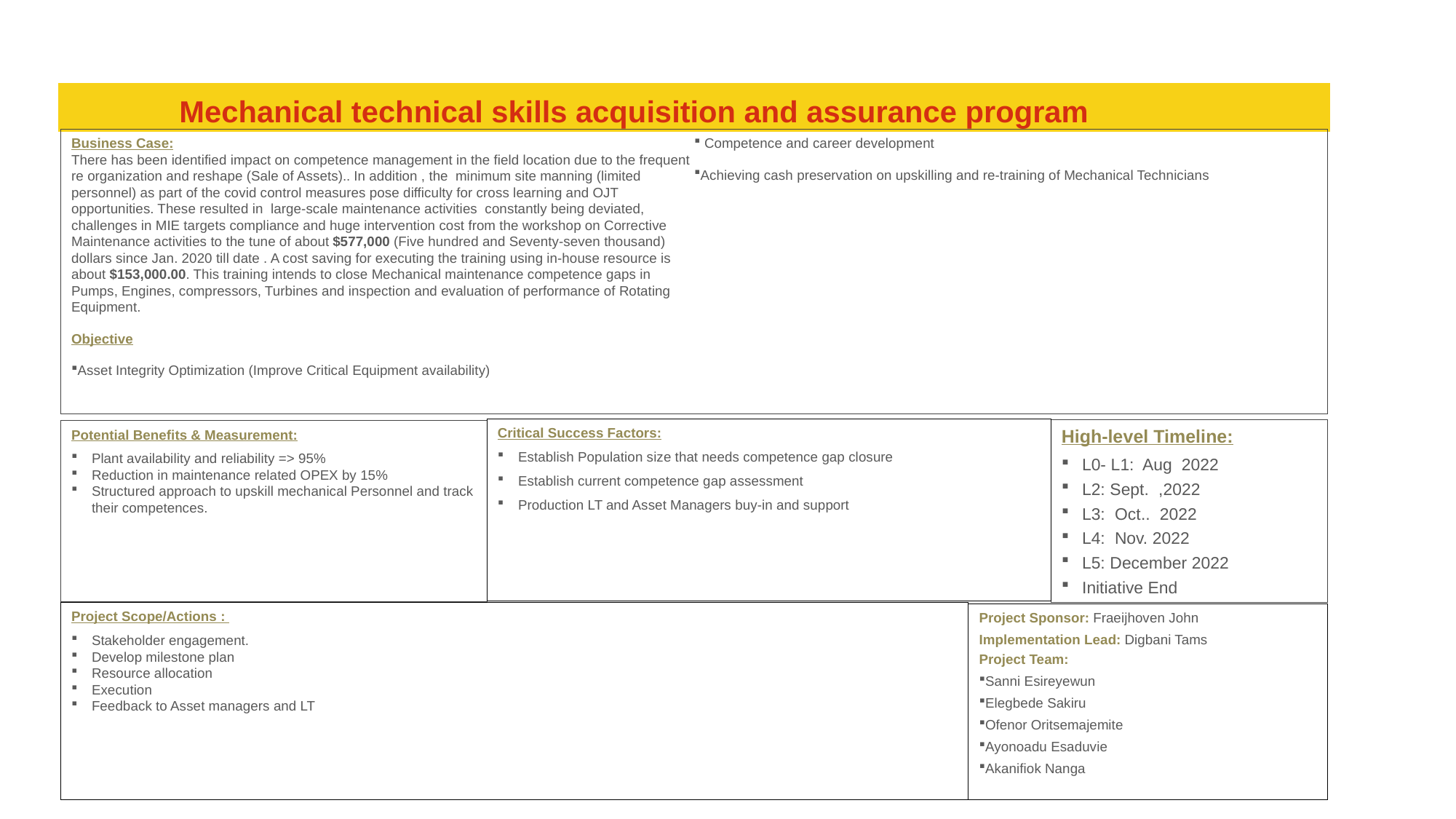

# Mechanical technical skills acquisition and assurance program
Business Case:
There has been identified impact on competence management in the field location due to the frequent re organization and reshape (Sale of Assets).. In addition , the  minimum site manning (limited personnel) as part of the covid control measures pose difficulty for cross learning and OJT opportunities. These resulted in  large-scale maintenance activities  constantly being deviated, challenges in MIE targets compliance and huge intervention cost from the workshop on Corrective Maintenance activities to the tune of about $577,000 (Five hundred and Seventy-seven thousand) dollars since Jan. 2020 till date . A cost saving for executing the training using in-house resource is about $153,000.00. This training intends to close Mechanical maintenance competence gaps in  Pumps, Engines, compressors, Turbines and inspection and evaluation of performance of Rotating Equipment.
Objective
Asset Integrity Optimization (Improve Critical Equipment availability)
 Competence and career development
Achieving cash preservation on upskilling and re-training of Mechanical Technicians

Critical Success Factors:
Establish Population size that needs competence gap closure
Establish current competence gap assessment
Production LT and Asset Managers buy-in and support

High-level Timeline:
L0- L1:  Aug  2022
L2: Sept.  ,2022
L3:  Oct..  2022
L4:  Nov. 2022
L5: December 2022
Initiative End

Potential Benefits & Measurement:
Plant availability and reliability => 95%
Reduction in maintenance related OPEX by 15%
Structured approach to upskill mechanical Personnel and track their competences.

Project Scope/Actions :
Stakeholder engagement.
Develop milestone plan
Resource allocation
Execution
Feedback to Asset managers and LT

Project Sponsor: Fraeijhoven John
Implementation Lead: Digbani Tams
Project Team:
Sanni Esireyewun
Elegbede Sakiru
Ofenor Oritsemajemite
Ayonoadu Esaduvie
Akanifiok Nanga